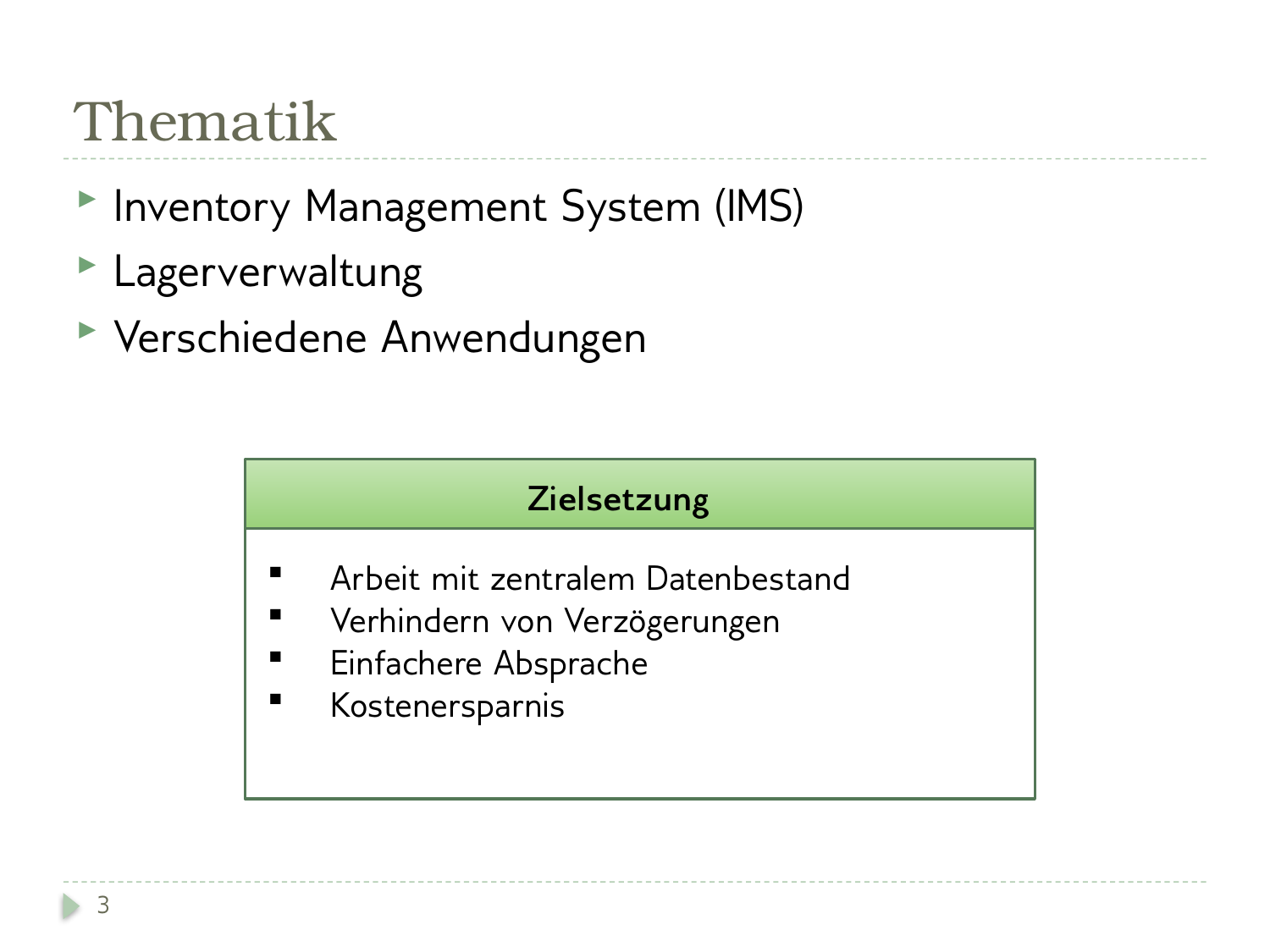

# Thematik
Inventory Management System (IMS)
Lagerverwaltung
Verschiedene Anwendungen

Zielsetzung
Arbeit mit zentralem Datenbestand
Verhindern von Verzögerungen
Einfachere Absprache
Kostenersparnis
3